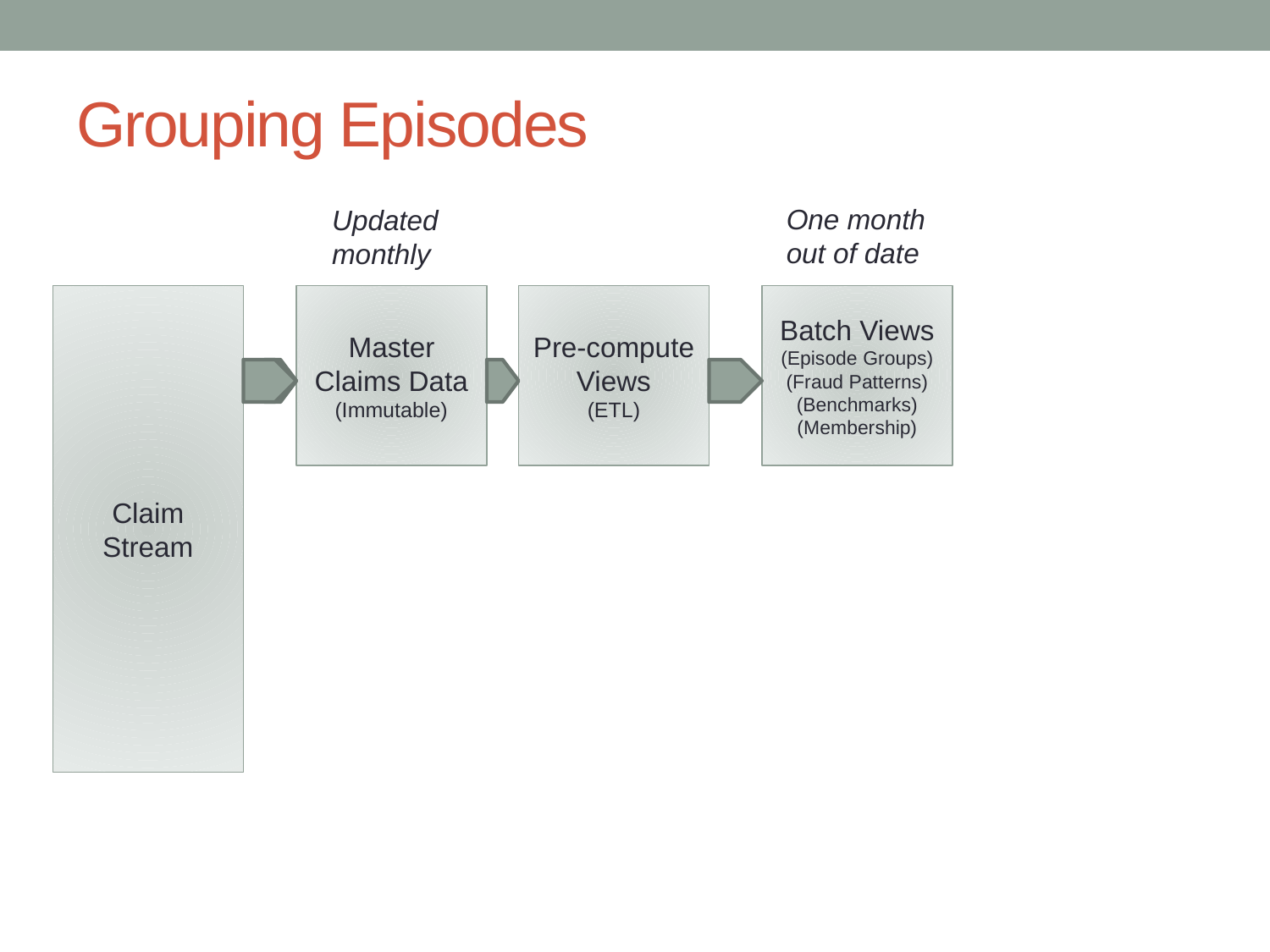

# Grouping Episodes
One month
out of date
Updated
monthly
Claim Stream
Master
Claims Data
(Immutable)
Pre-compute Views
(ETL)
Batch Views
(Episode Groups)
(Fraud Patterns)
(Benchmarks)
(Membership)